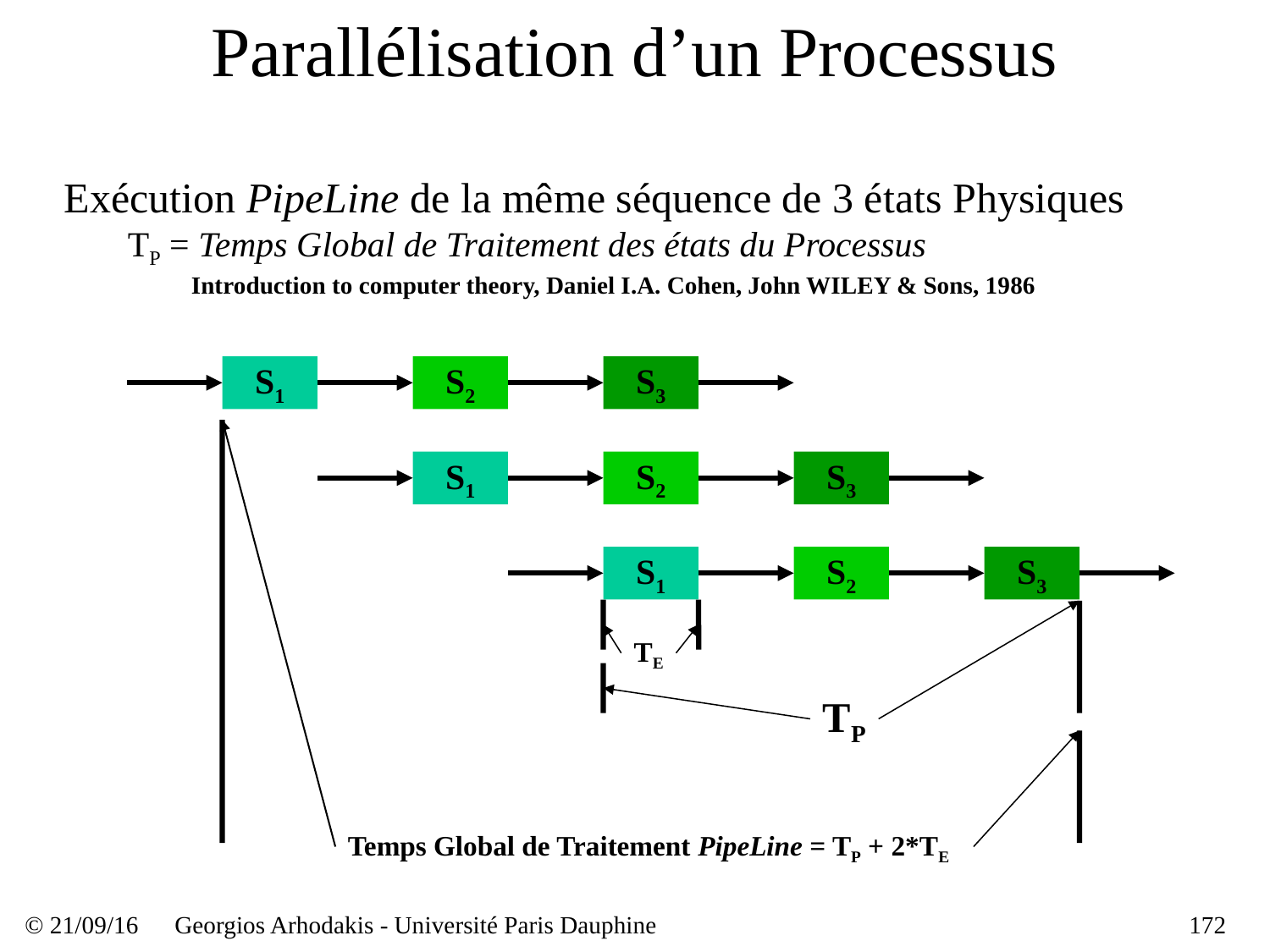

# Parallélisation d’un Processus
Exécution PipeLine de la même séquence de 3 états Physiques
TP = Temps Global de Traitement des états du Processus
Introduction to computer theory, Daniel I.A. Cohen, John WILEY & Sons, 1986
S1
S2
S3

S1
S2
S3
S1
S2
S3

TE

TP

Temps Global de Traitement PipeLine = TP + 2*TE
© 21/09/16
Georgios Arhodakis - Université Paris Dauphine
172